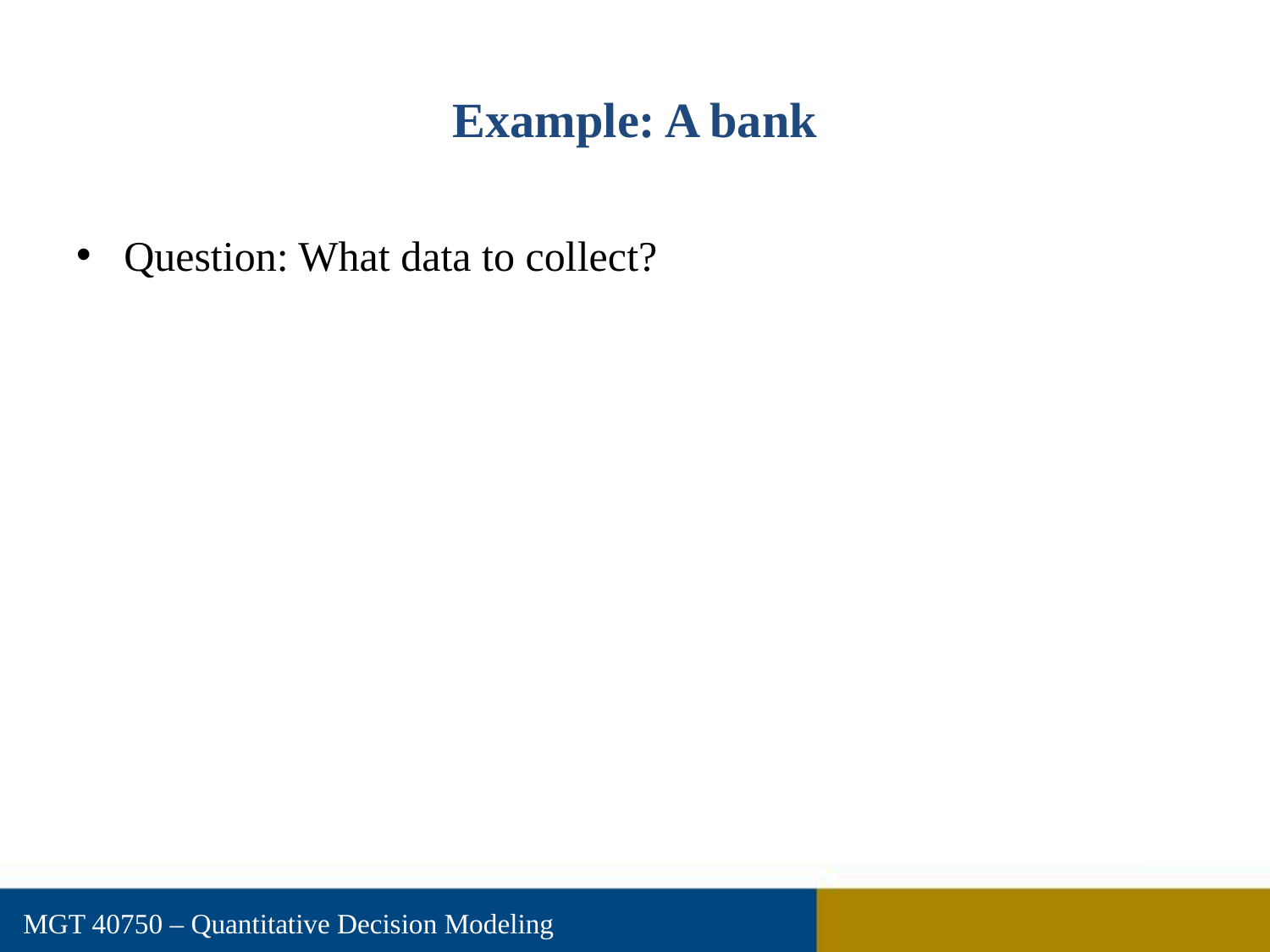

# Example: A bank
Question: What data to collect?